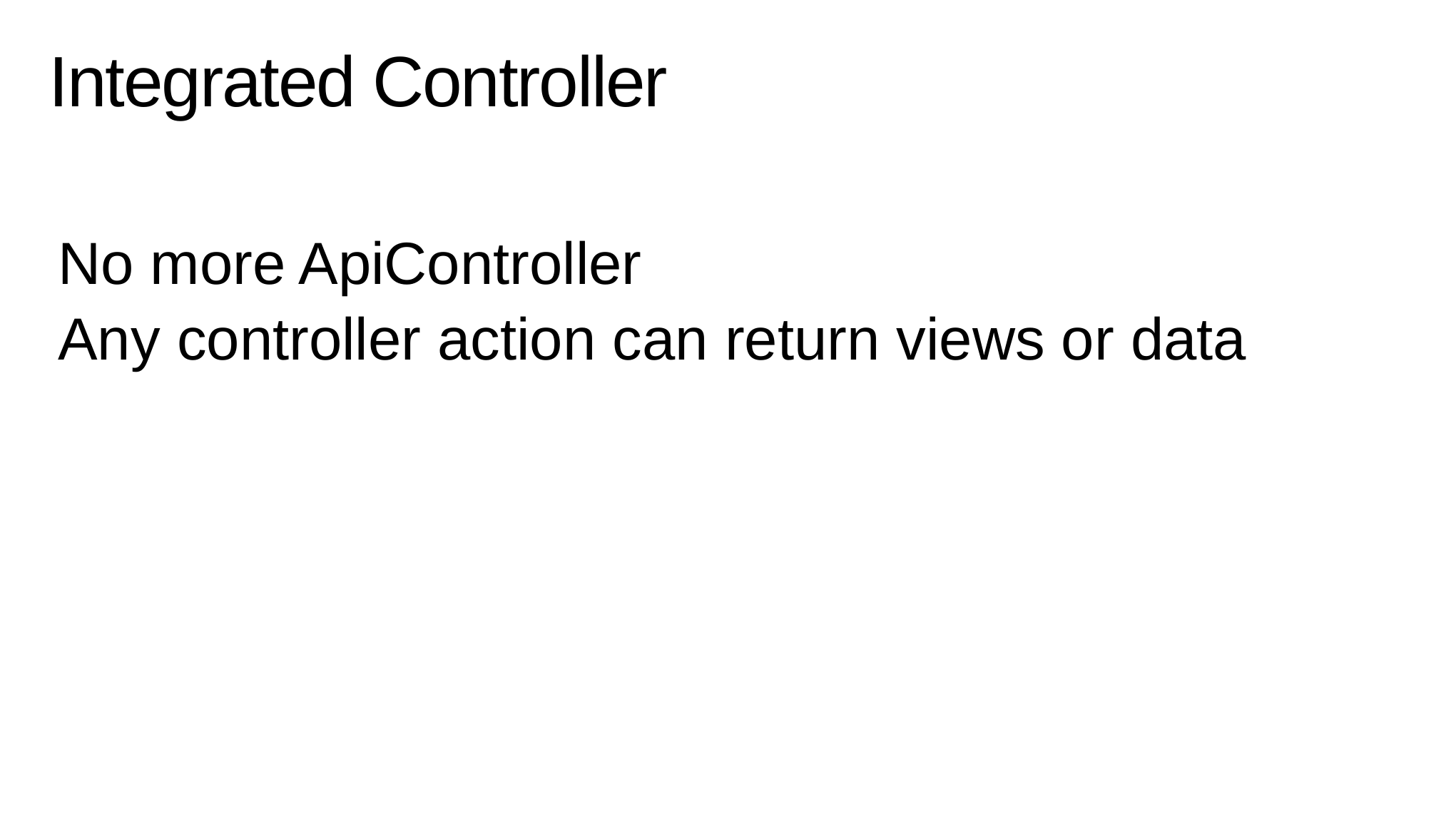

# Integrated Controller
No more ApiController
Any controller action can return views or data